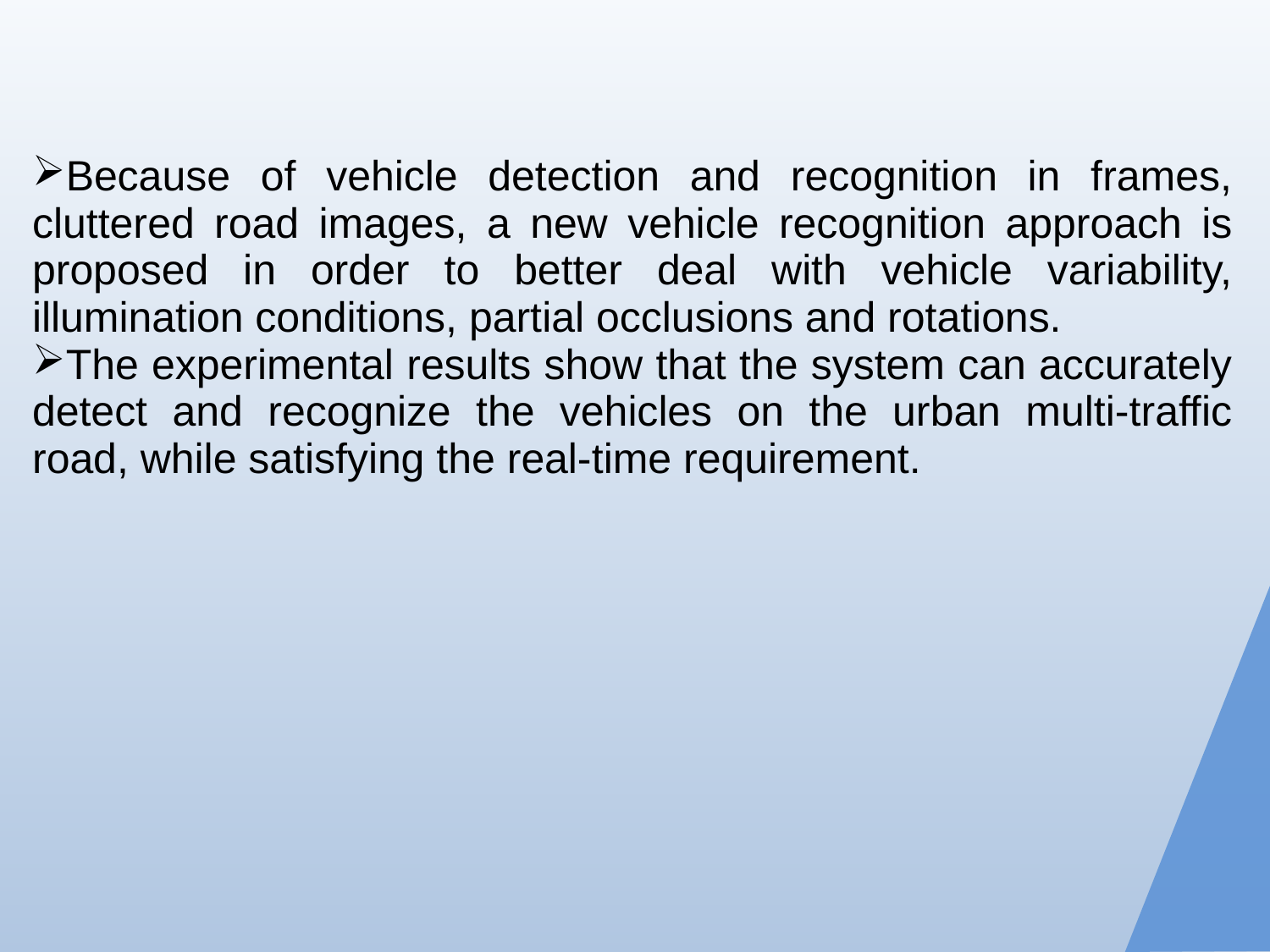

Because of vehicle detection and recognition in frames, cluttered road images, a new vehicle recognition approach is proposed in order to better deal with vehicle variability, illumination conditions, partial occlusions and rotations.
The experimental results show that the system can accurately detect and recognize the vehicles on the urban multi-traffic road, while satisfying the real-time requirement.